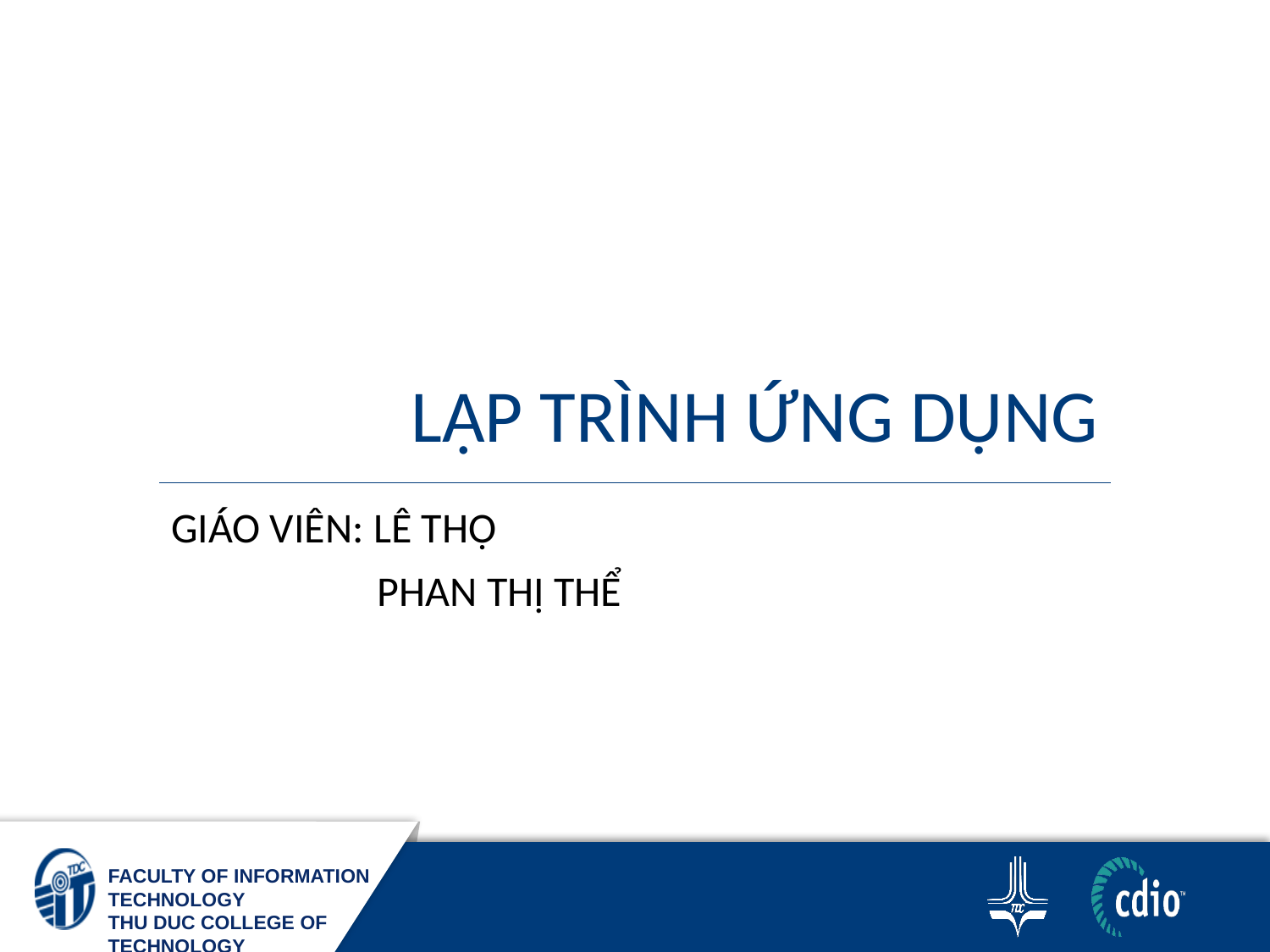

# LẬP TRÌNH ỨNG DỤNG
GIÁO VIÊN: LÊ THỌ
PHAN THỊ THỂ